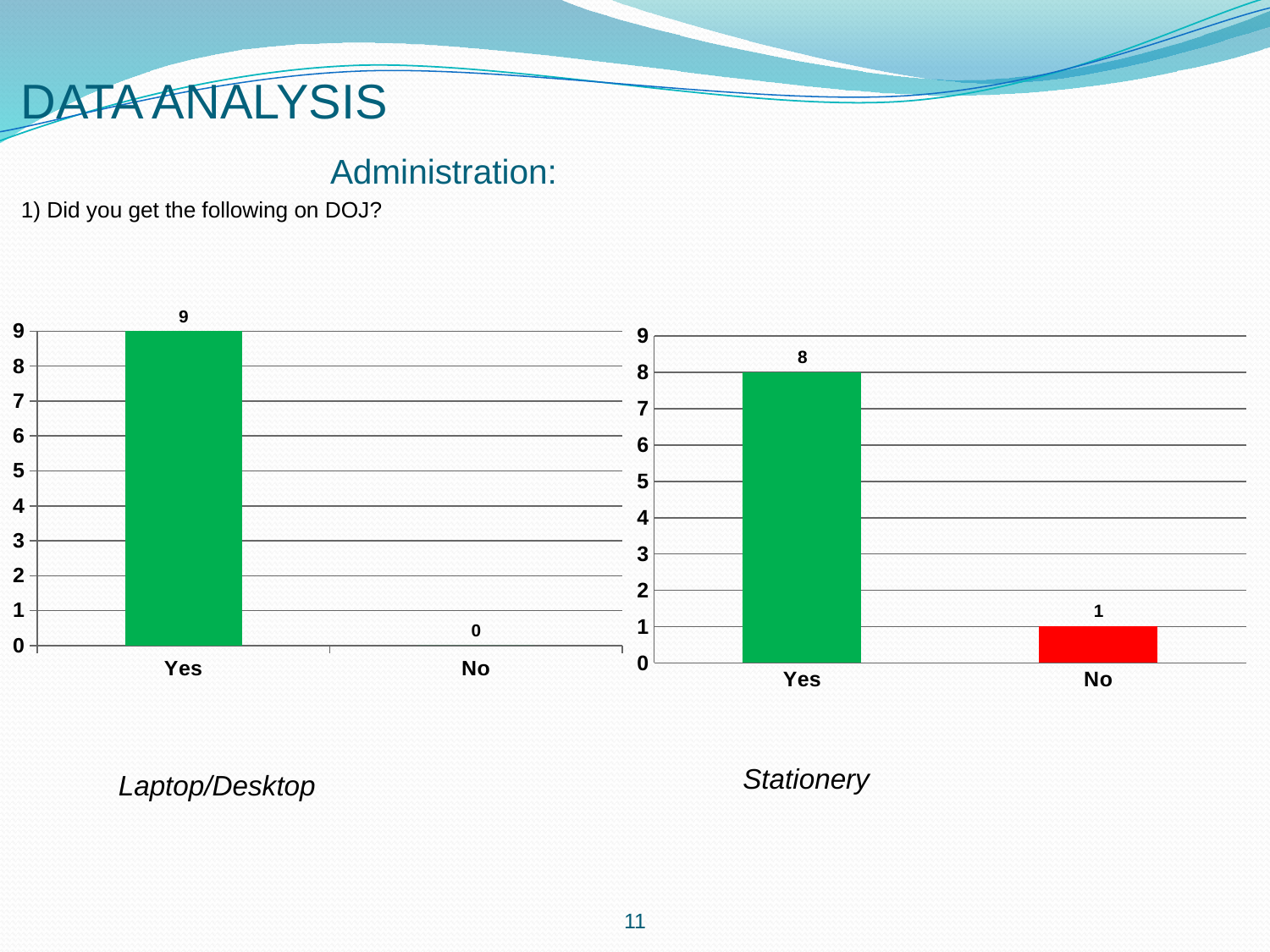

# DATA ANALYSIS Administration: 1) Did you get the following on DOJ?

### Chart

| Category |  |
|---|---|
| Yes | 9.0 |
| No | 0.0 |

### Chart

| Category |  |
|---|---|
| Yes | 8.0 |
| No | 1.0 |
Stationery
Laptop/Desktop
11